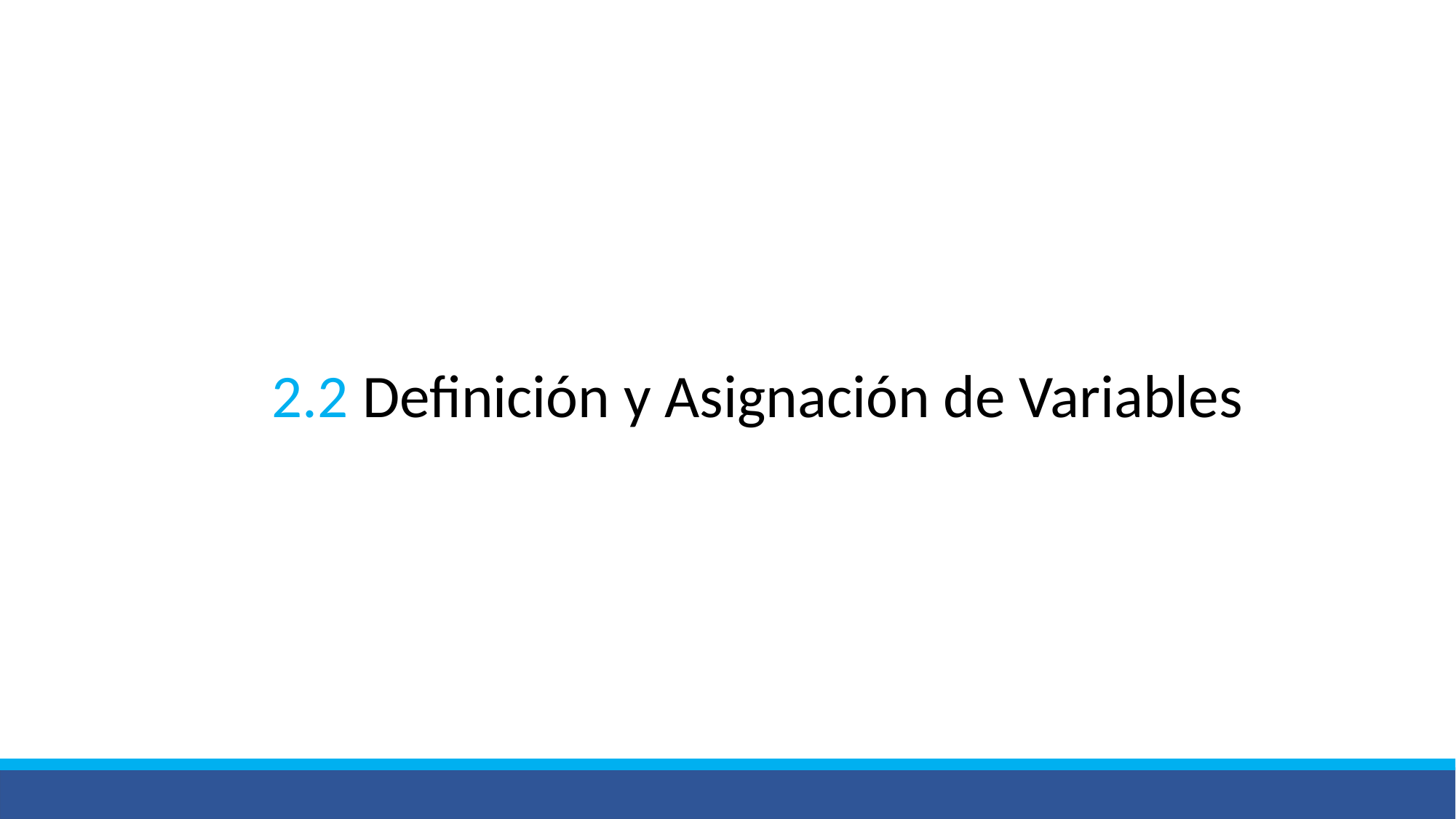

# 2.2 Definición y Asignación de Variables